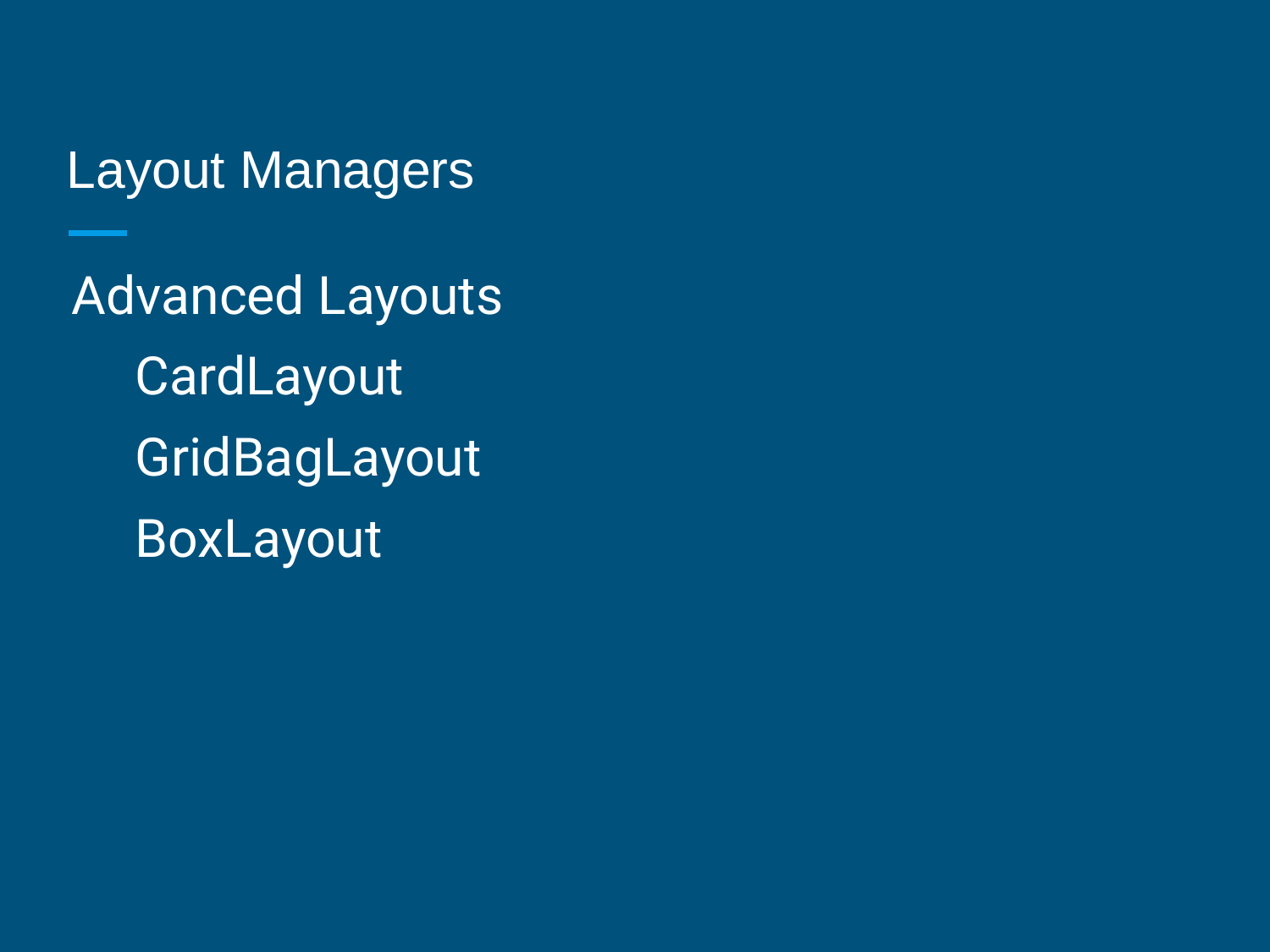

# Layout Managers
Advanced Layouts
CardLayout
GridBagLayout
BoxLayout